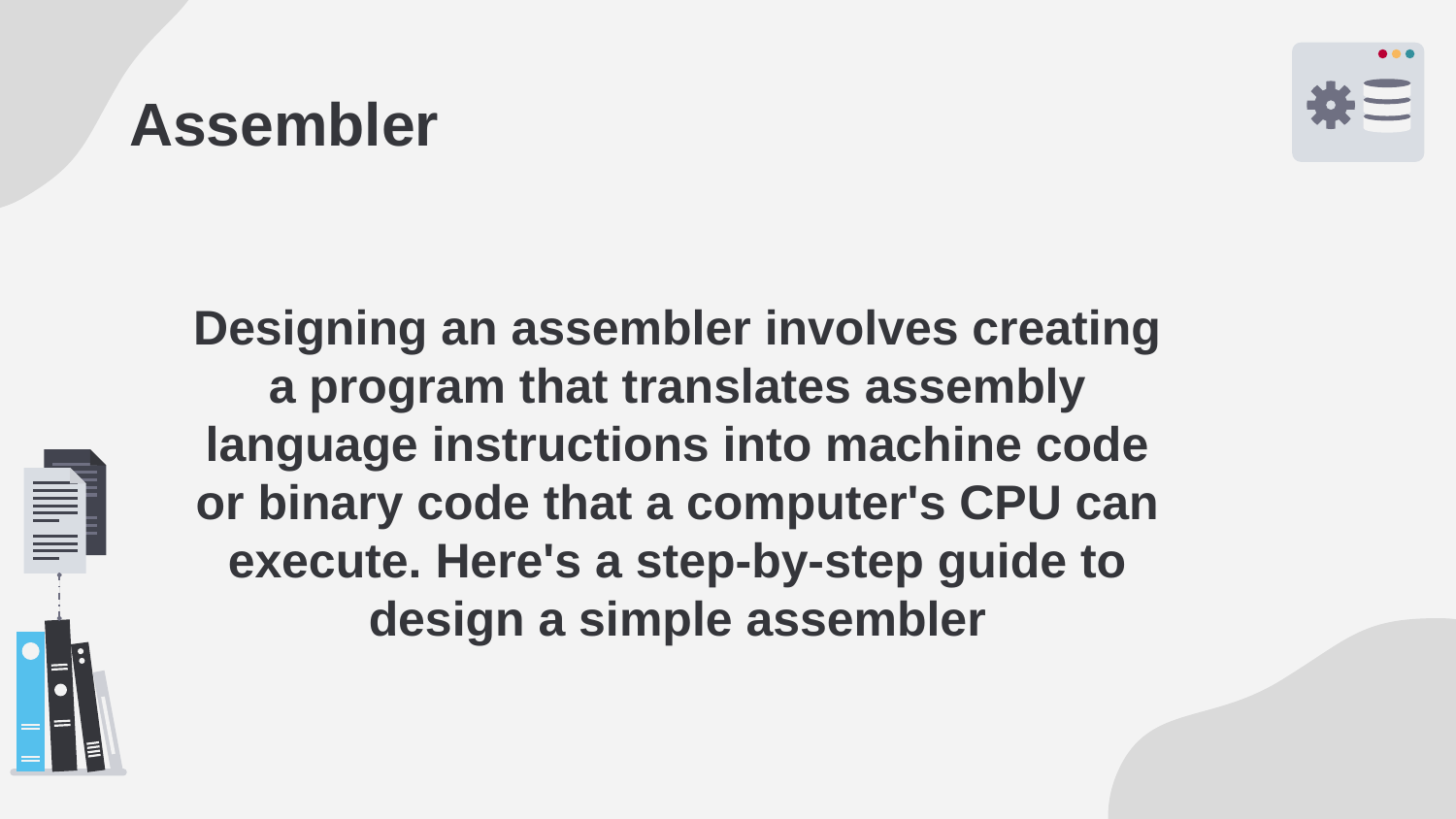

# Assembler
Designing an assembler involves creating a program that translates assembly language instructions into machine code or binary code that a computer's CPU can execute. Here's a step-by-step guide to design a simple assembler